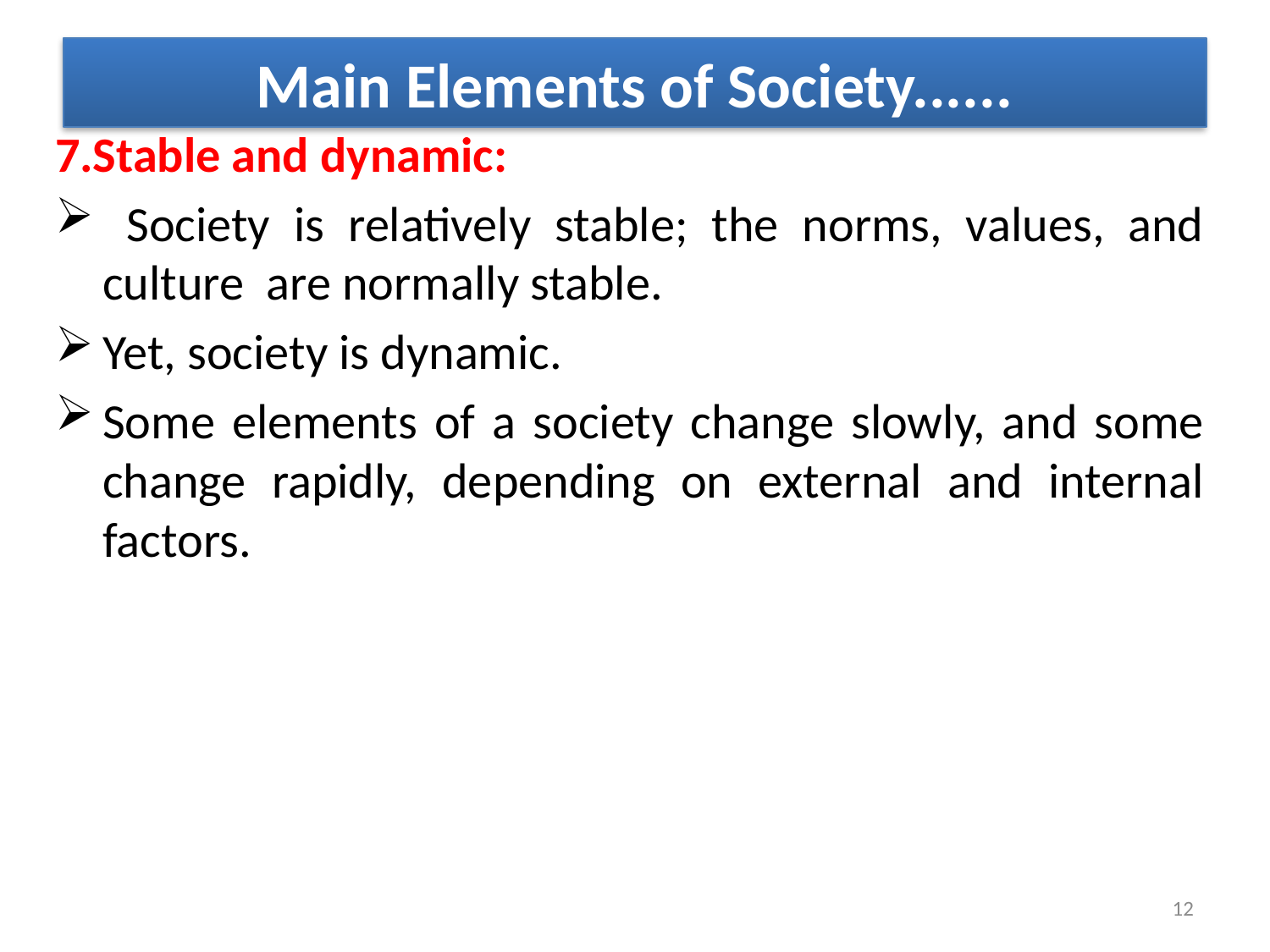

# Main Elements of Society......
7.Stable and dynamic:
 Society is relatively stable; the norms, values, and culture  are normally stable.
Yet, society is dynamic.
Some elements of a society change slowly, and some change rapidly, depending on external and internal factors.

12